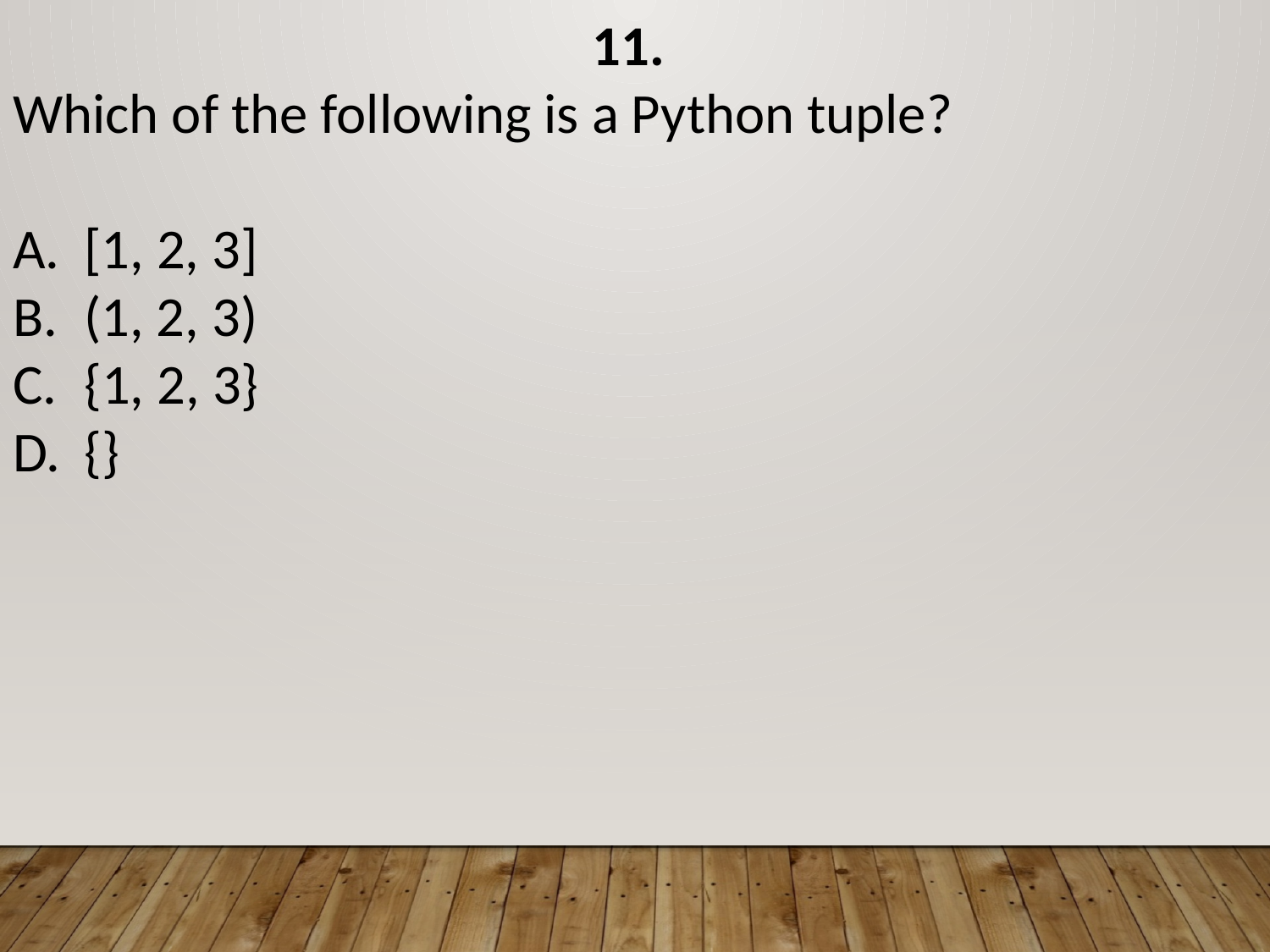

11.
Which of the following is a Python tuple?
[1, 2, 3]
(1, 2, 3)
{1, 2, 3}
{}